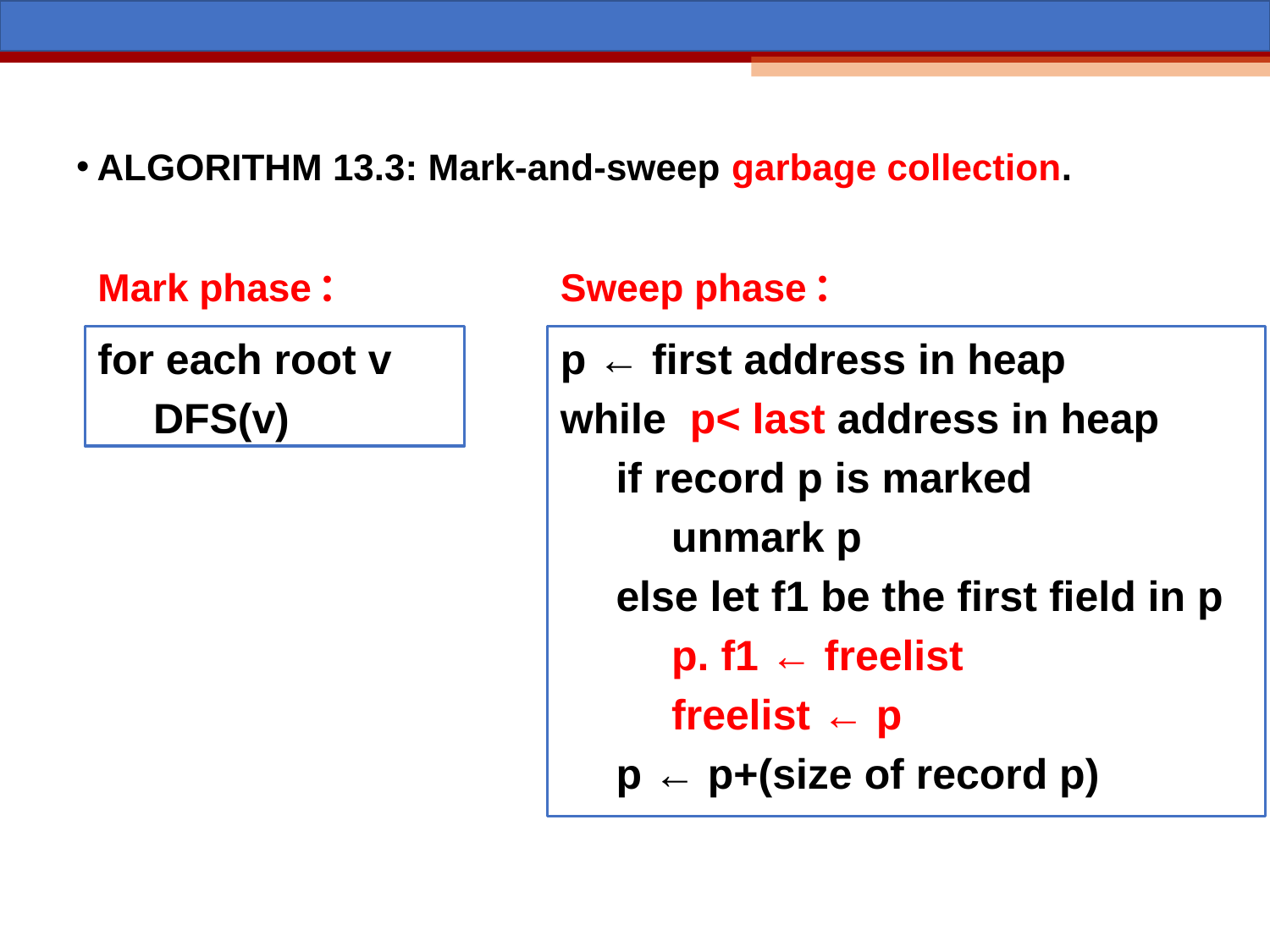

ALGORITHM 13.3: Mark-and-sweep garbage collection.
Mark phase：
Sweep phase：
for each root v
DFS(v)
p ← first address in heap
while  p< last address in heap
if record p is marked
unmark p
else let f1 be the first field in p
p. f1 ← freelist
freelist ← p
p ← p+(size of record p)